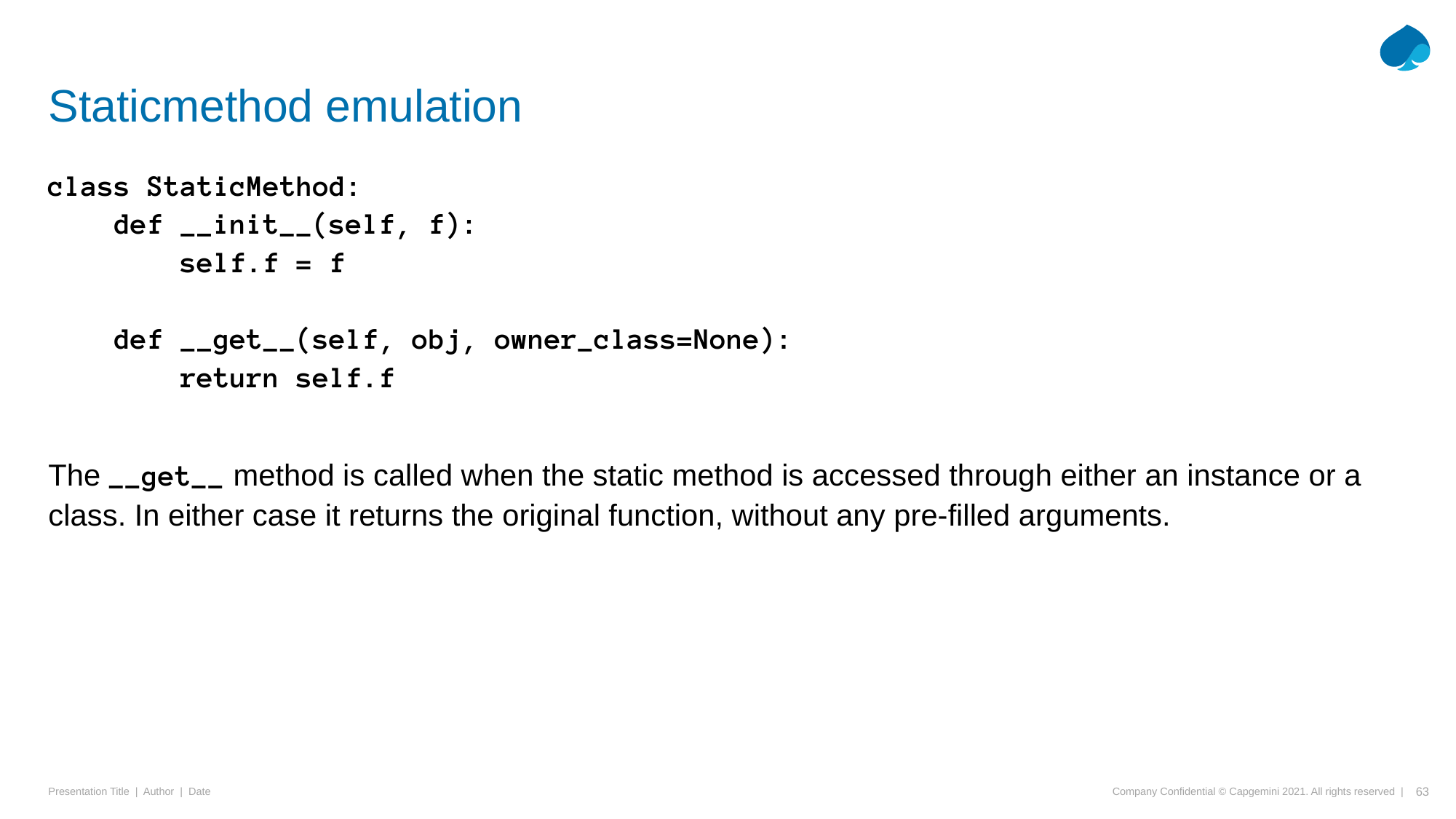

# Staticmethod emulation
class StaticMethod:
    def __init__(self, f):
        self.f = f

    def __get__(self, obj, owner_class=None):
        return self.f

The __get__ method is called when the static method is accessed through either an instance or a class. In either case it returns the original function, without any pre-filled arguments.